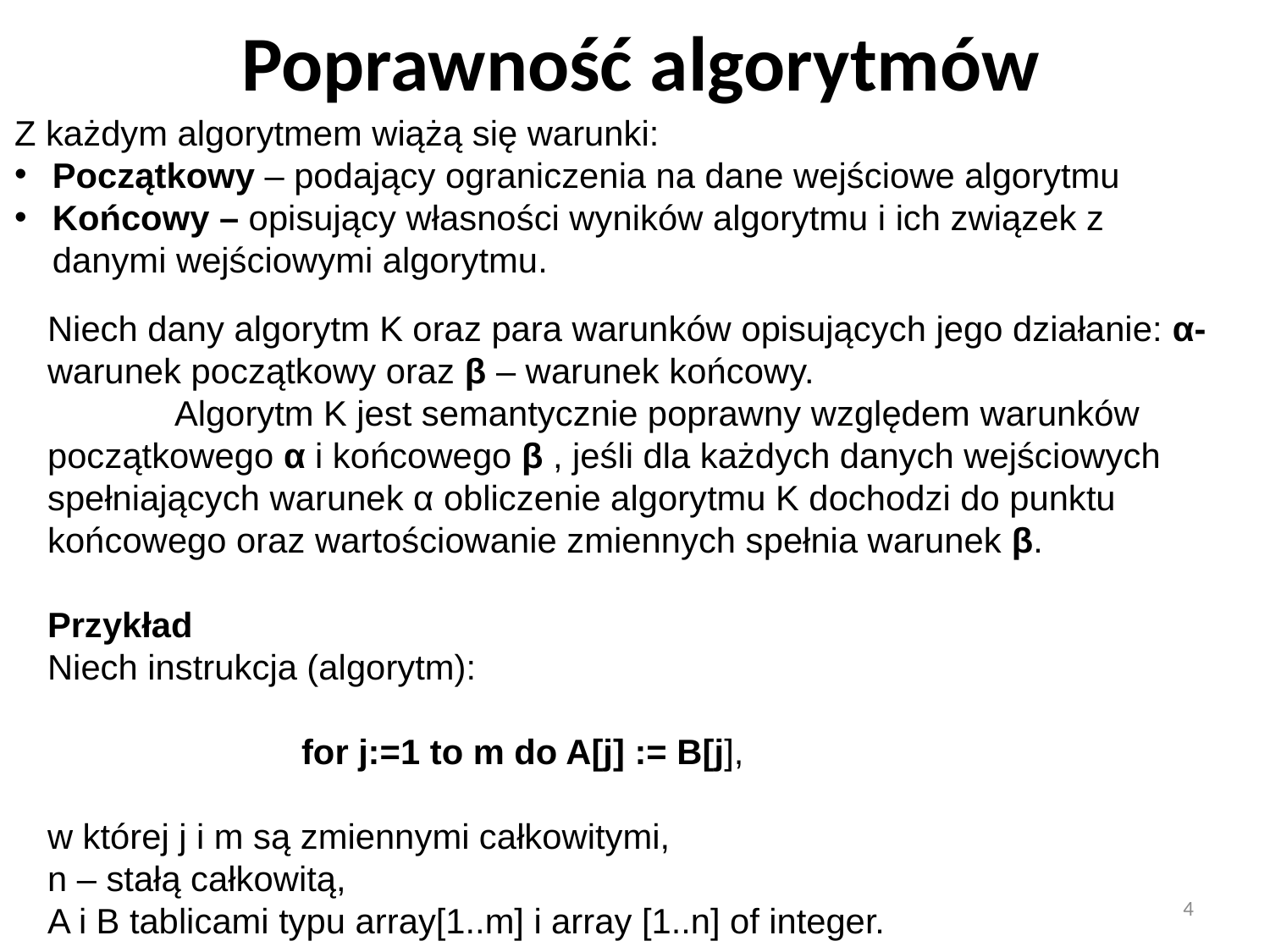

# Poprawność algorytmów
Z każdym algorytmem wiążą się warunki:
Początkowy – podający ograniczenia na dane wejściowe algorytmu
Końcowy – opisujący własności wyników algorytmu i ich związek z danymi wejściowymi algorytmu.

Niech dany algorytm K oraz para warunków opisujących jego działanie: α- warunek początkowy oraz β – warunek końcowy.
	Algorytm K jest semantycznie poprawny względem warunków
początkowego α i końcowego β , jeśli dla każdych danych wejściowych spełniających warunek α obliczenie algorytmu K dochodzi do punktu końcowego oraz wartościowanie zmiennych spełnia warunek β.

Przykład
Niech instrukcja (algorytm):

		for j:=1 to m do A[j] := B[j],

w której j i m są zmiennymi całkowitymi,
n – stałą całkowitą,
A i B tablicami typu array[1..m] i array [1..n] of integer.
4